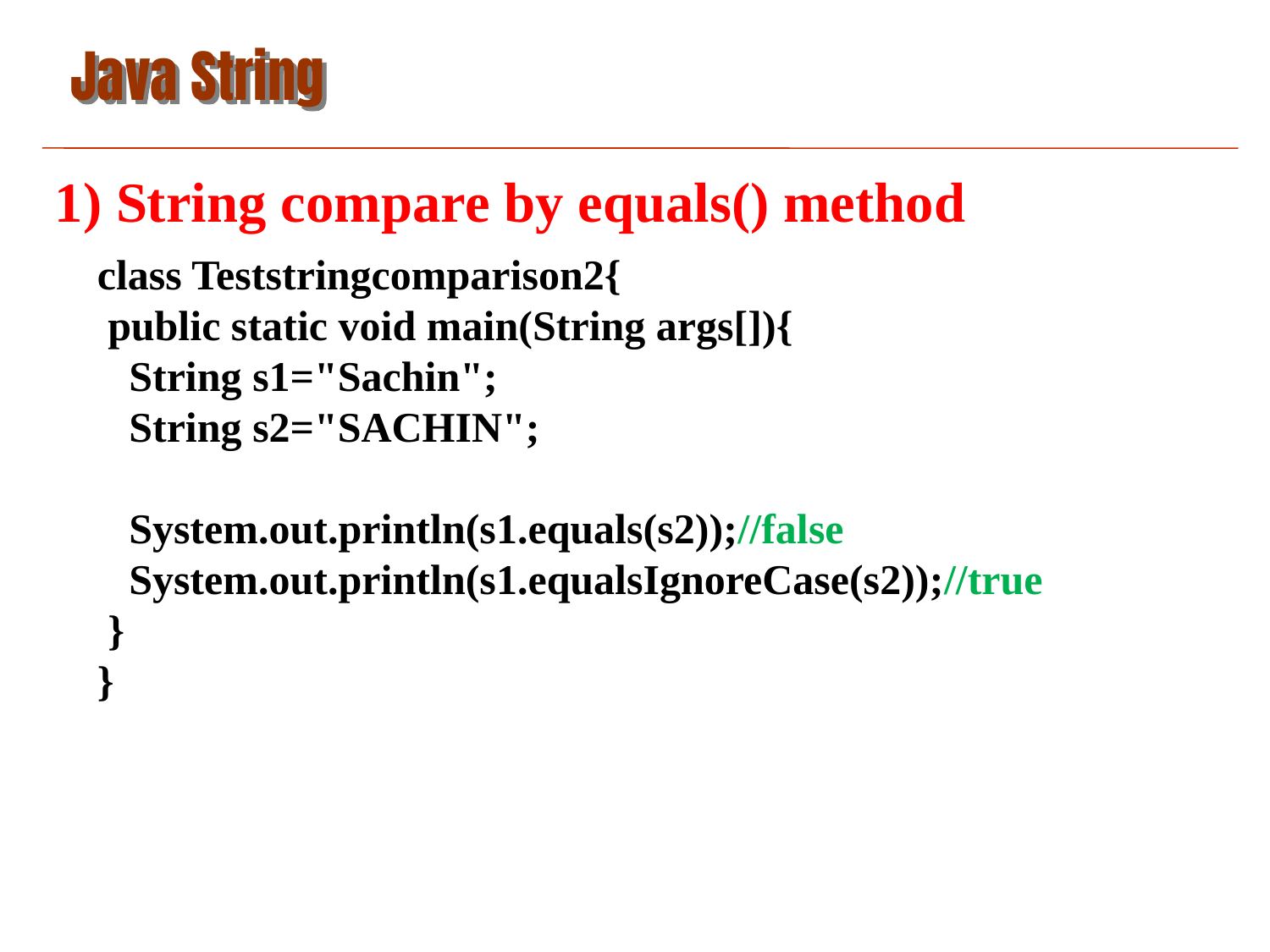

Java String

1) String compare by equals() method
    class Teststringcomparison2{
     public static void main(String args[]){
       String s1="Sachin";
       String s2="SACHIN";

       System.out.println(s1.equals(s2));//false
       System.out.println(s1.equalsIgnoreCase(s2));//true
     }
    }